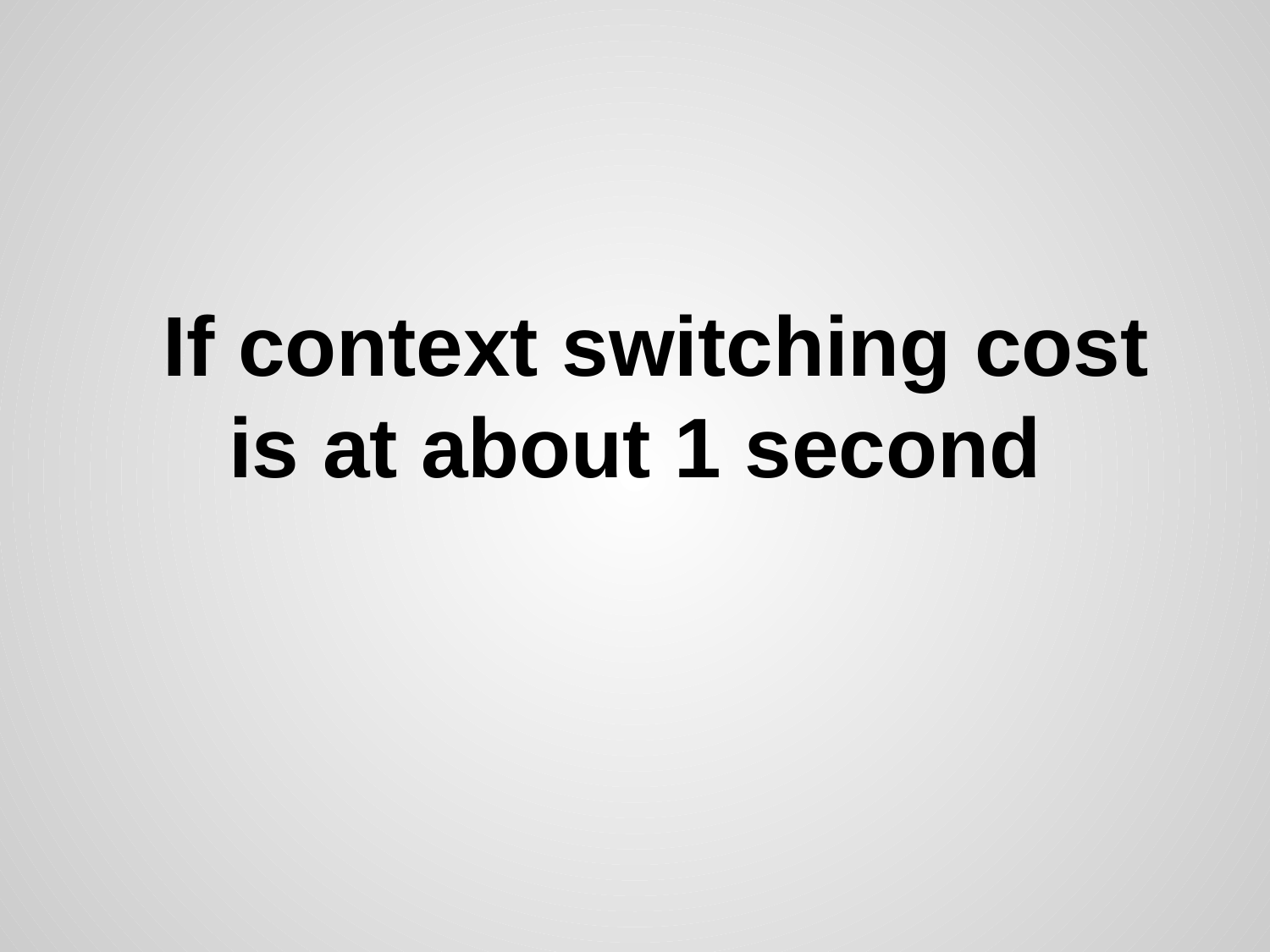

# If context switching cost is at about 1 second